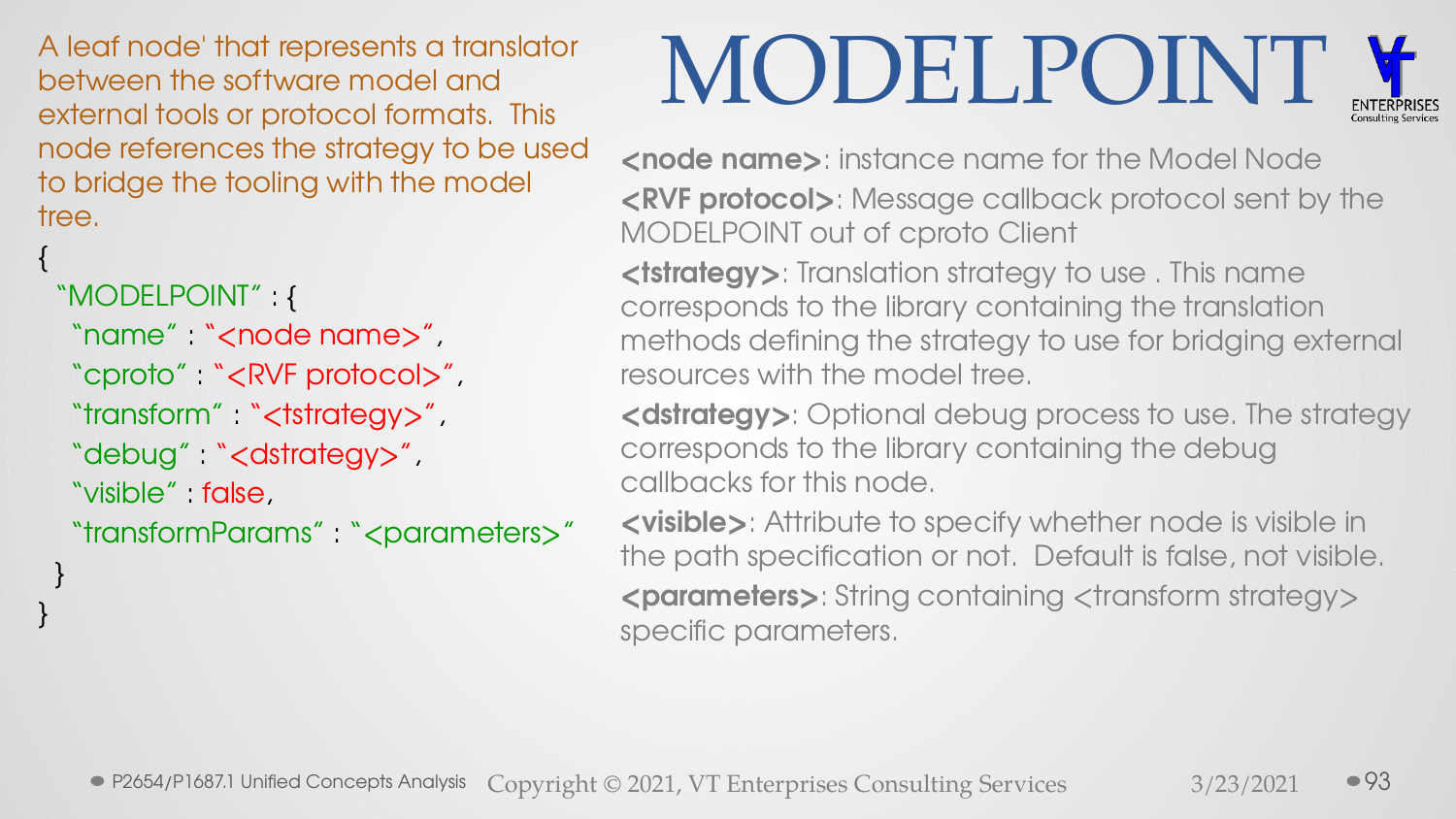

# MODELPOINT
A leaf node' that represents a translator between the software model and external tools or protocol formats.  This node references the strategy to be used to bridge the tooling with the model tree.
{
  “MODELPOINT” : {
    “name” : “<node name>”,
    “cproto” : “<RVF protocol>”,
    “transform” : “<tstrategy>”,
    “debug” : “<dstrategy>”,
    “visible” : false,
    “transformParams” : “<parameters>”
  }
}
<node name>: instance name for the Model Node
<RVF protocol>: Message callback protocol sent by the MODELPOINT out of cproto Client
<tstrategy>: Translation strategy to use . This name corresponds to the library containing the translation methods defining the strategy to use for bridging external resources with the model tree.
<dstrategy>: Optional debug process to use. The strategy corresponds to the library containing the debug callbacks for this node.
<visible>: Attribute to specify whether node is visible in the path specification or not.  Default is false, not visible.
<parameters>: String containing <transform strategy> specific parameters.

P2654/P1687.1 Unified Concepts Analysis
93
3/23/2021